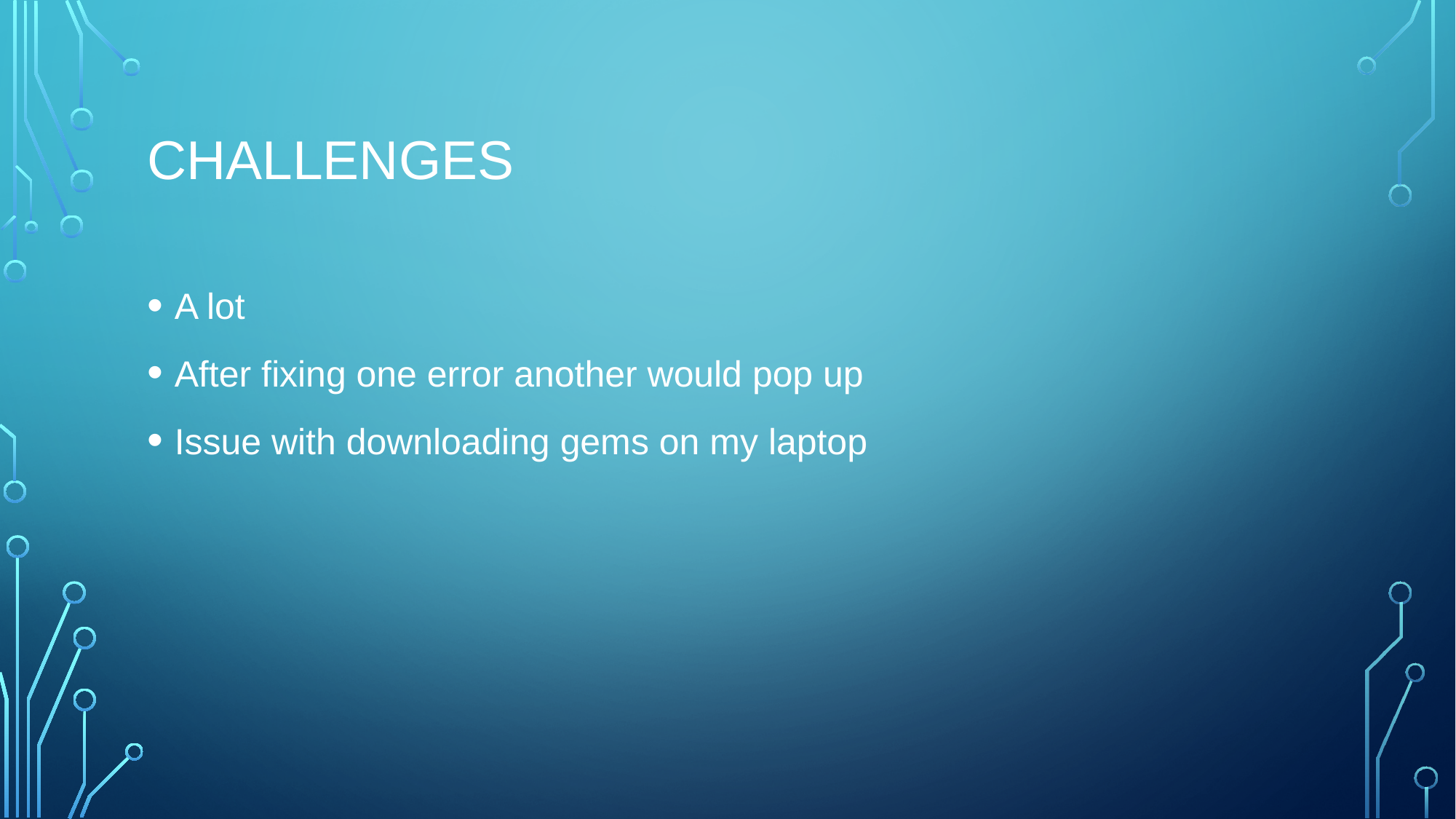

# challenges
A lot
After fixing one error another would pop up
Issue with downloading gems on my laptop